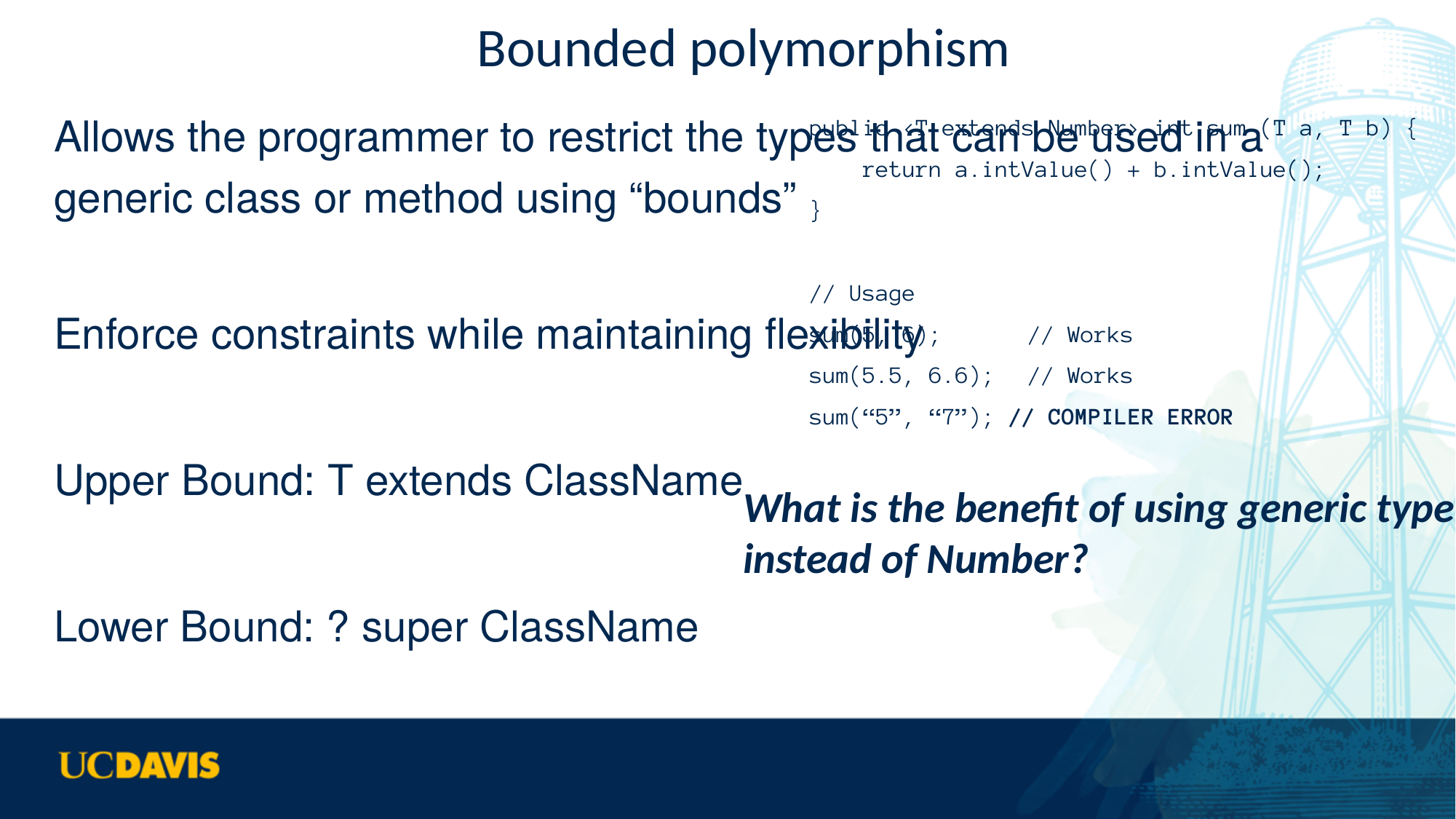

# Bounded polymorphism
Allows the programmer to restrict the types that can be used in a generic class or method using “bounds”
Enforce constraints while maintaining flexibility
Upper Bound: T extends ClassName
Lower Bound: ? super ClassName
public <T extends Number> int sum (T a, T b) {
    return a.intValue() + b.intValue();
}

// Usage
sum(5, 6);	// Works
sum(5.5, 6.6);	// Works
sum(“5”, “7”); // COMPILER ERROR
What is the benefit of using generic type
instead of Number?